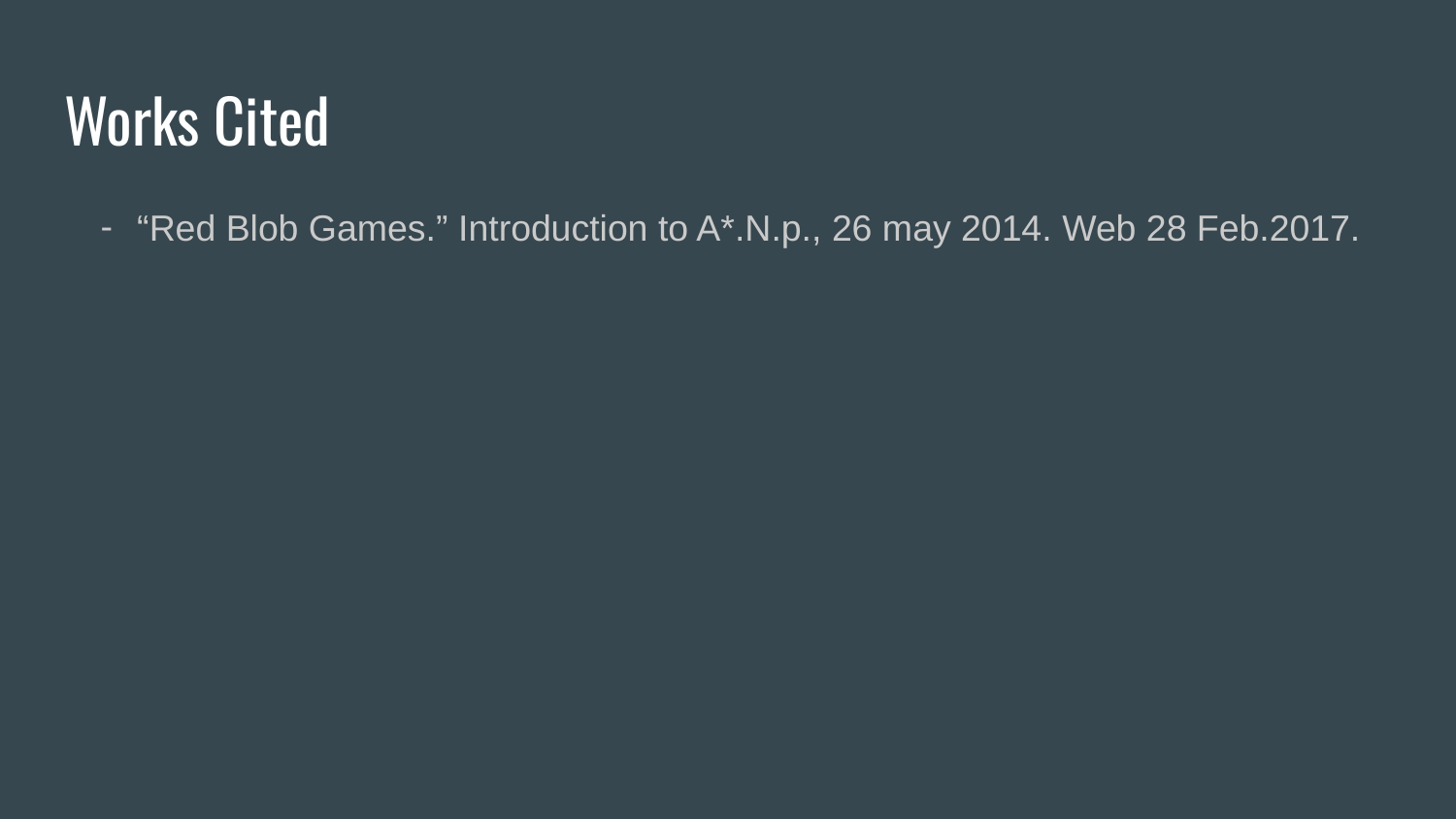

# Works Cited
“Red Blob Games.” Introduction to A*.N.p., 26 may 2014. Web 28 Feb.2017.